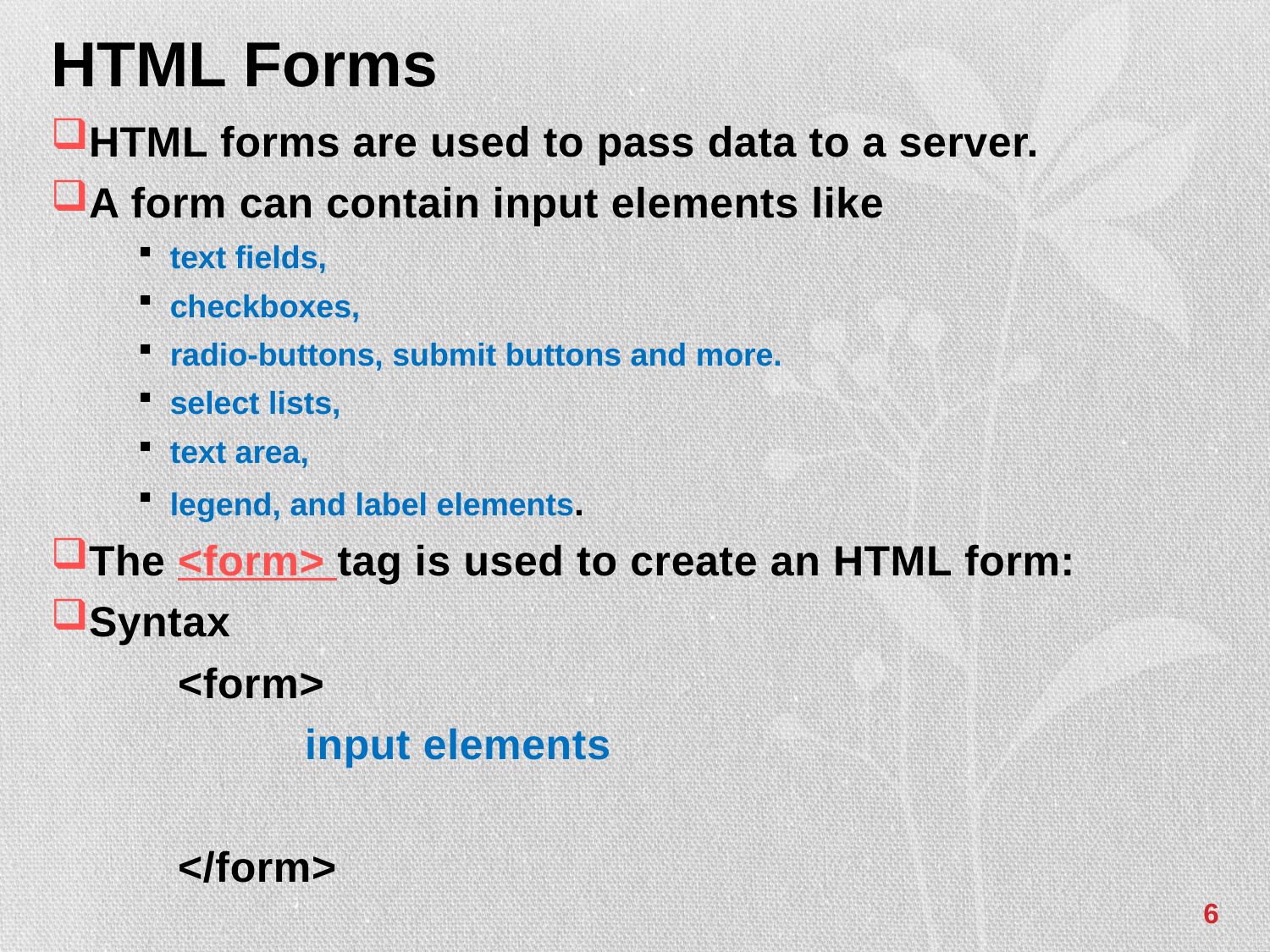

# HTML Forms
HTML forms are used to pass data to a server.
A form can contain input elements like
text fields,
checkboxes,
radio-buttons, submit buttons and more.
select lists,
text area,
legend, and label elements.
The <form> tag is used to create an HTML form:
Syntax
	<form>
		input elements

	</form>

6